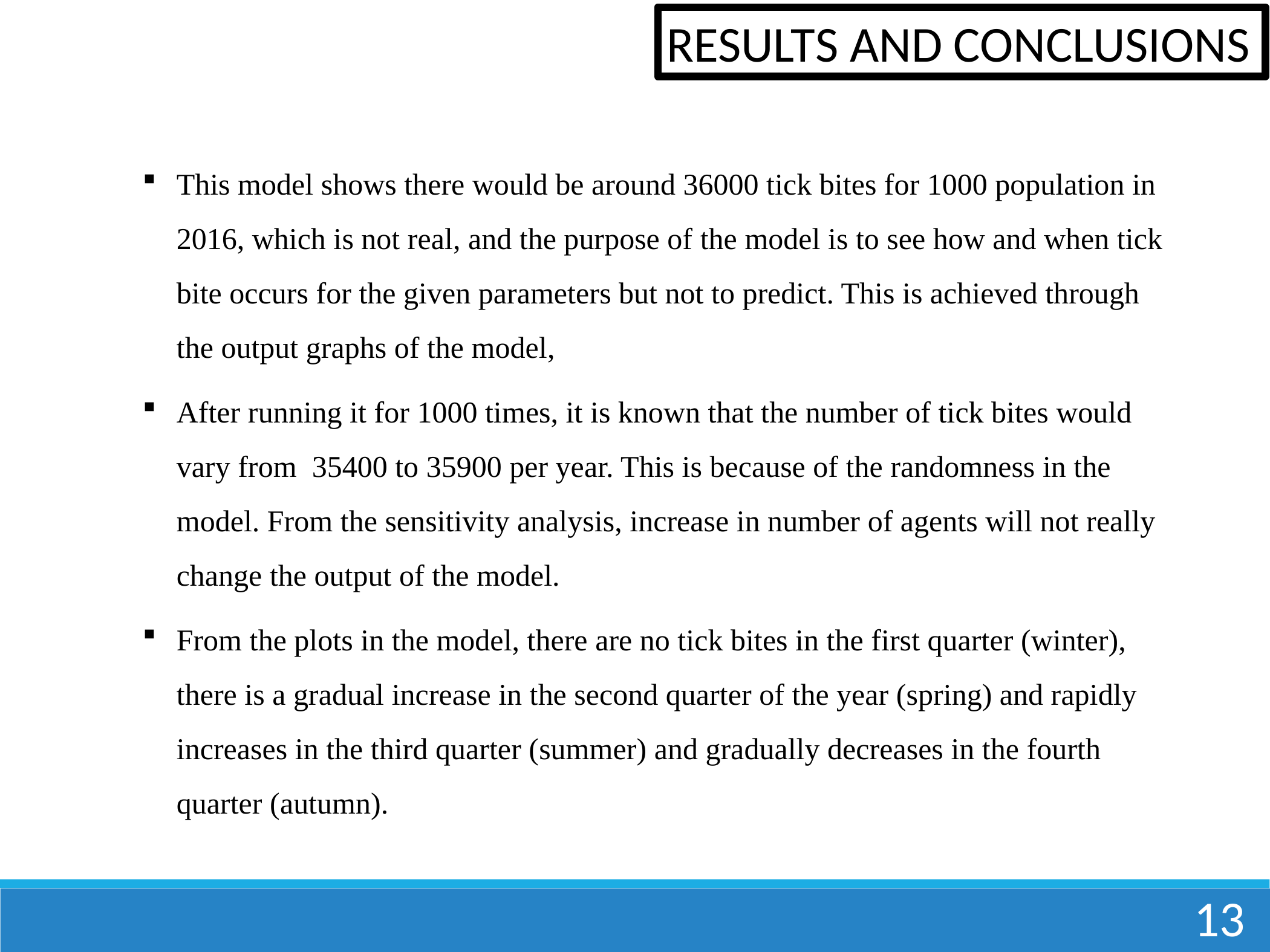

RESULTS AND CONCLUSIONS

This model shows there would be around 36000 tick bites for 1000 population in 2016, which is not real, and the purpose of the model is to see how and when tick bite occurs for the given parameters but not to predict. This is achieved through the output graphs of the model,
After running it for 1000 times, it is known that the number of tick bites would vary from  35400 to 35900 per year. This is because of the randomness in the model. From the sensitivity analysis, increase in number of agents will not really change the output of the model.
From the plots in the model, there are no tick bites in the first quarter (winter), there is a gradual increase in the second quarter of the year (spring) and rapidly increases in the third quarter (summer) and gradually decreases in the fourth quarter (autumn).
13